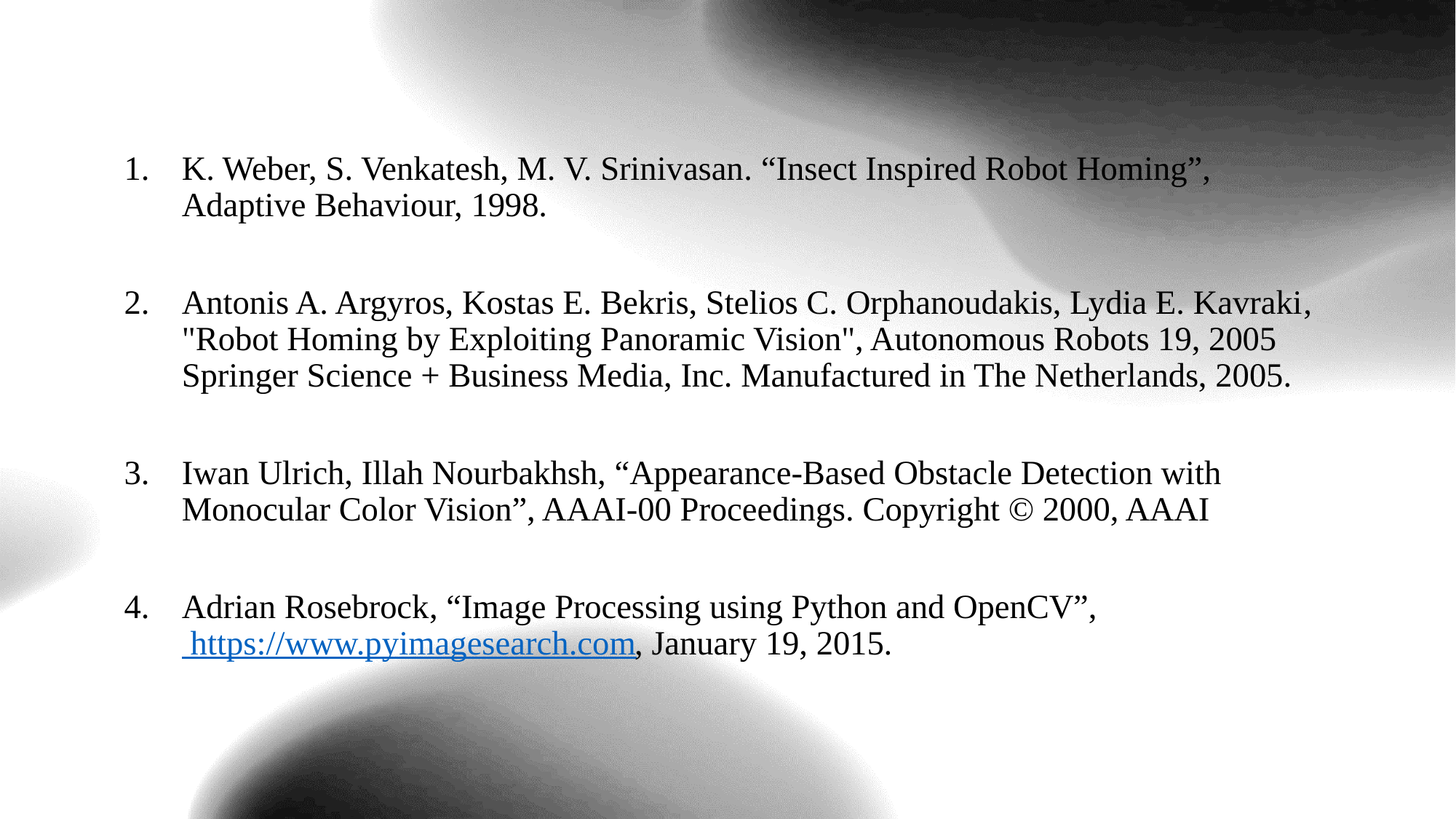

K. Weber, S. Venkatesh, M. V. Srinivasan. “Insect Inspired Robot Homing”, Adaptive Behaviour, 1998.

Antonis A. Argyros, Kostas E. Bekris, Stelios C. Orphanoudakis, Lydia E. Kavraki,  "Robot Homing by Exploiting Panoramic Vision", Autonomous Robots 19, 2005 Springer Science + Business Media, Inc. Manufactured in The Netherlands, 2005.

Iwan Ulrich, Illah Nourbakhsh, “Appearance-Based Obstacle Detection with Monocular Color Vision”, AAAI-00 Proceedings. Copyright © 2000, AAAI

Adrian Rosebrock, “Image Processing using Python and OpenCV”,  https://www.pyimagesearch.com, January 19, 2015.